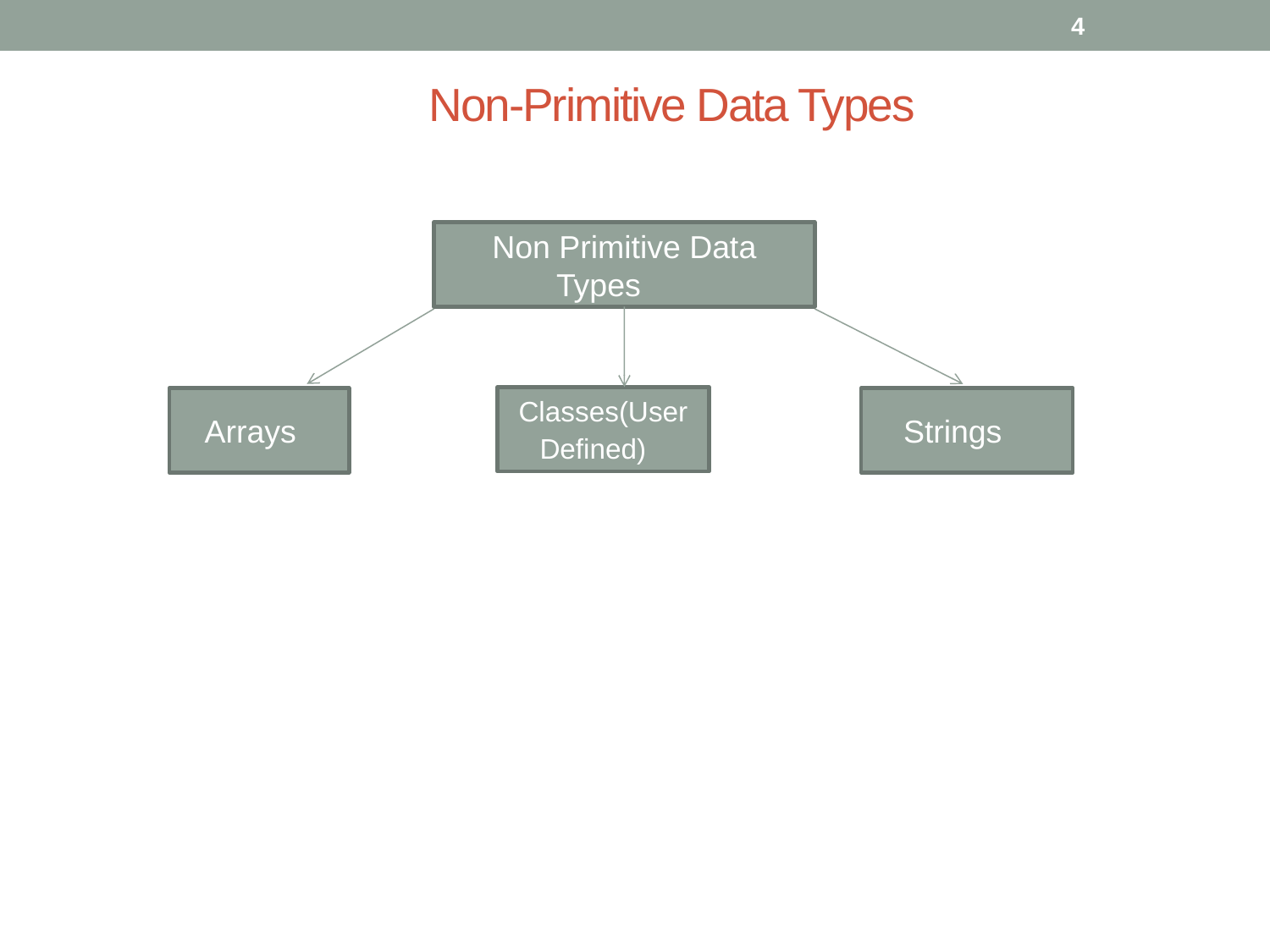

4
# Non-Primitive Data Types

Non Primitive Data Types
Classes(UserDefined)
 Arrays
Strings